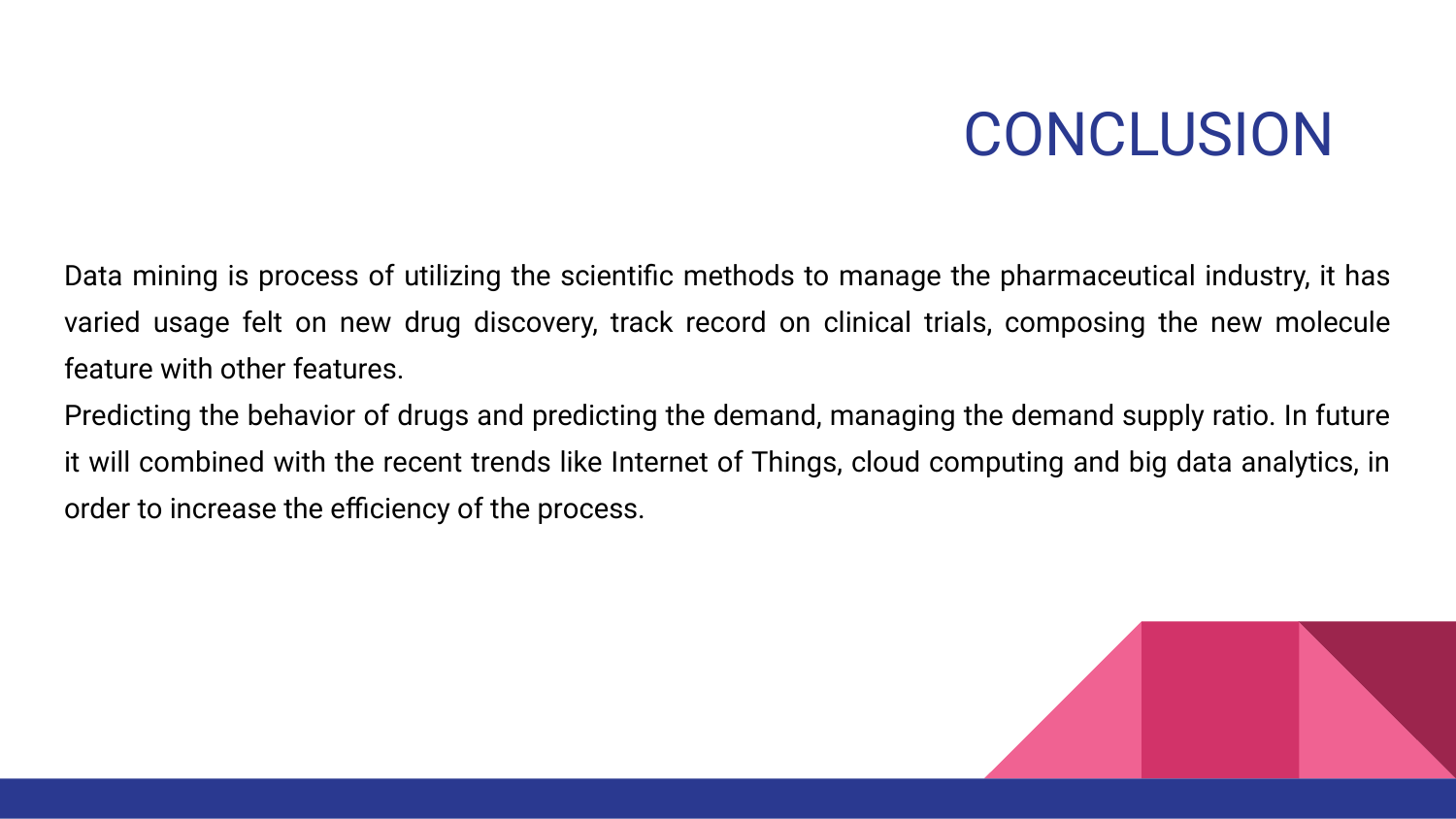

# CONCLUSION

Data mining is process of utilizing the scientific methods to manage the pharmaceutical industry, it has varied usage felt on new drug discovery, track record on clinical trials, composing the new molecule feature with other features.
Predicting the behavior of drugs and predicting the demand, managing the demand supply ratio. In future it will combined with the recent trends like Internet of Things, cloud computing and big data analytics, in order to increase the efficiency of the process.